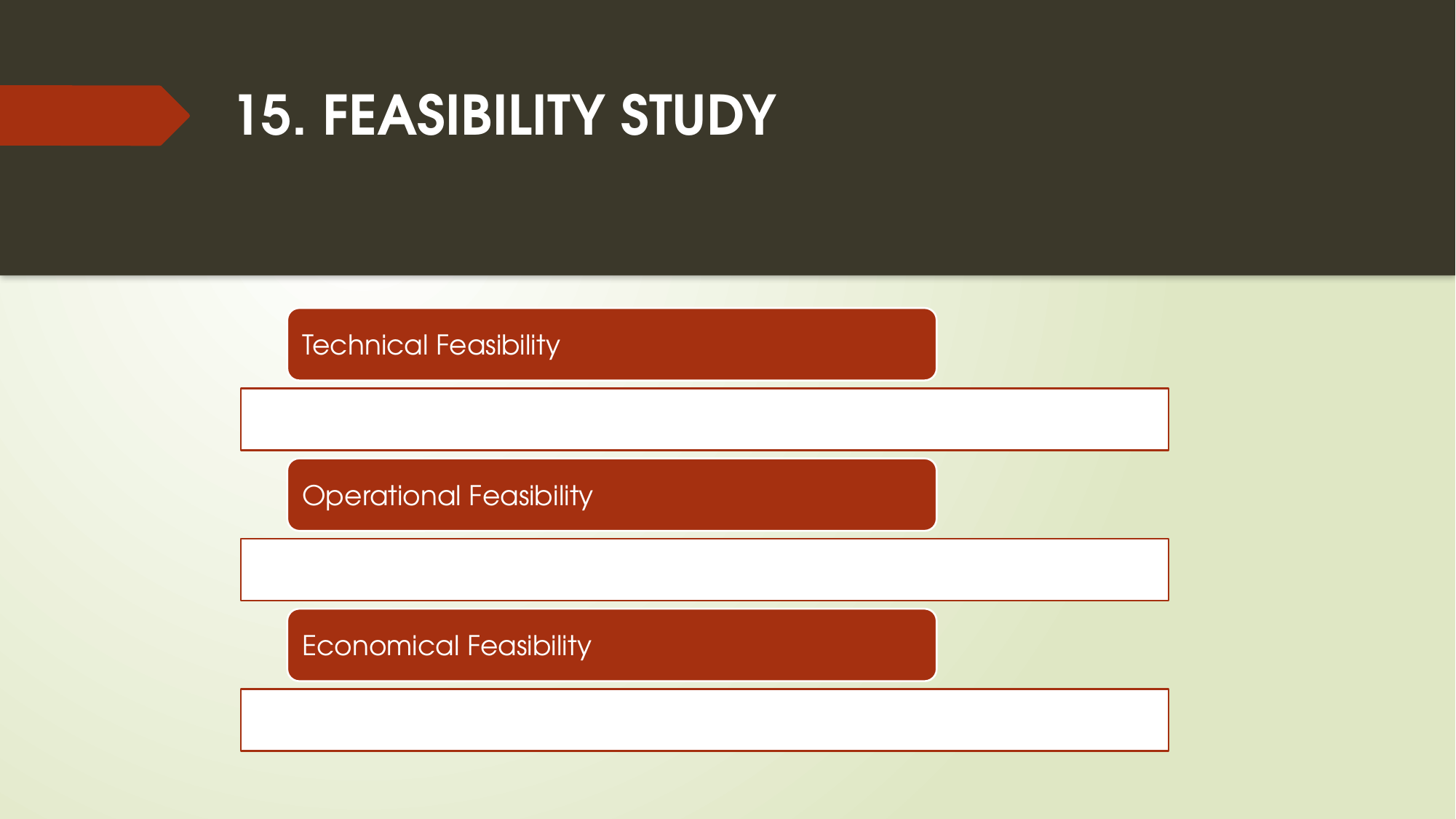

# 15. FEASIBILITY STUDY

Technical Feasibility
Operational Feasibility
Economical Feasibility